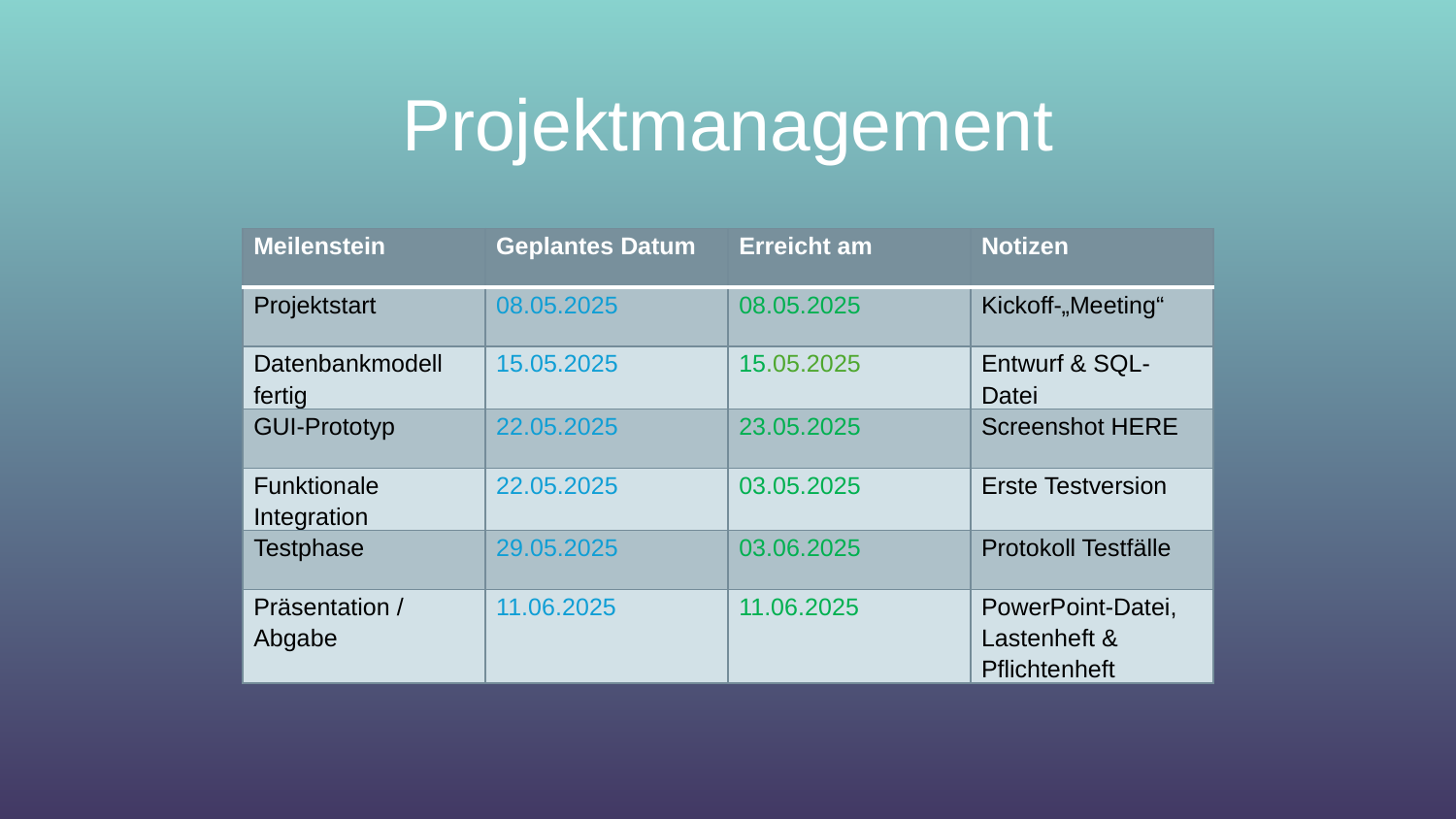

Projektmanagement
| Meilenstein | Geplantes Datum | Erreicht am | Notizen |
| --- | --- | --- | --- |
| Projektstart | 08.05.2025 | 08.05.2025 | Kickoff-„Meeting“ |
| Datenbankmodell fertig | 15.05.2025 | 15.05.2025 | Entwurf & SQL-Datei |
| GUI-Prototyp | 22.05.2025 | 23.05.2025 | Screenshot HERE |
| Funktionale Integration | 22.05.2025 | 03.05.2025 | Erste Testversion |
| Testphase | 29.05.2025 | 03.06.2025 | Protokoll Testfälle |
| Präsentation / Abgabe | 11.06.2025 | 11.06.2025 | PowerPoint-Datei, Lastenheft & Pflichtenheft |